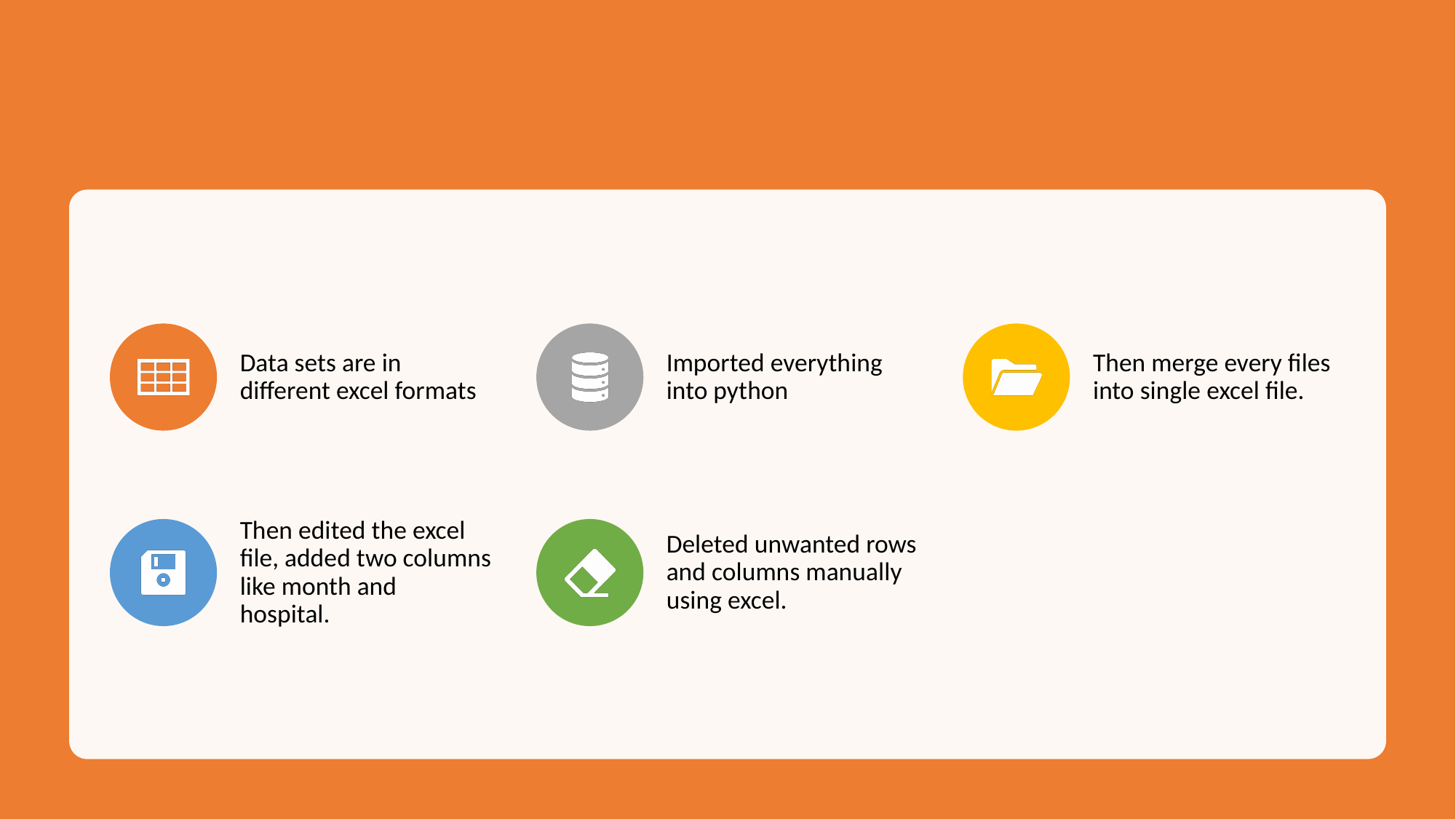

Data sets are in different excel formats
Imported everything into python
Then merge every files into single excel file.
Then edited the excel file, added two columns like month and hospital.
Deleted unwanted rows and columns manually using excel.